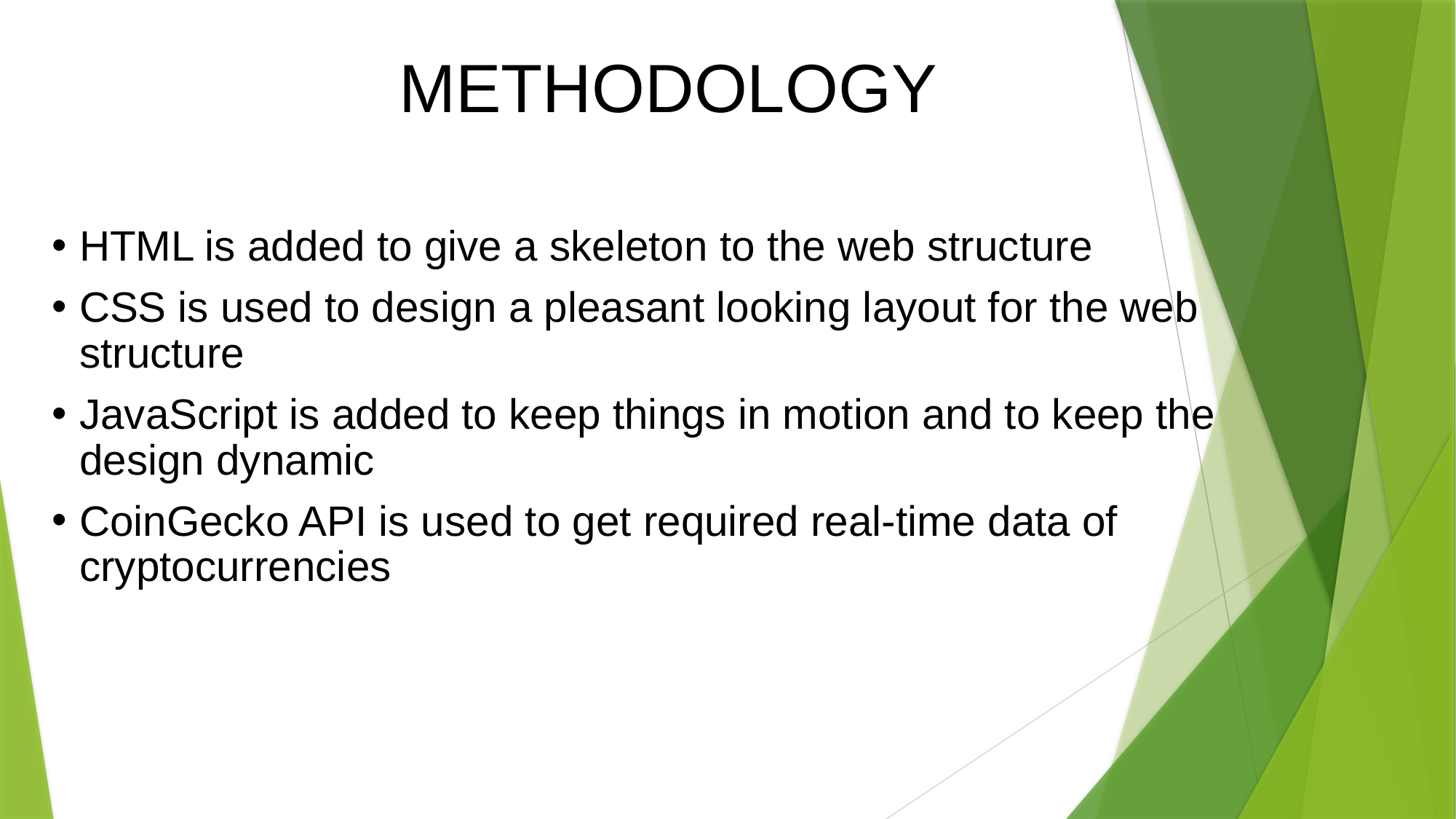

METHODOLOGY
HTML is added to give a skeleton to the web structure
CSS is used to design a pleasant looking layout for the web structure
JavaScript is added to keep things in motion and to keep the design dynamic
CoinGecko API is used to get required real-time data of cryptocurrencies